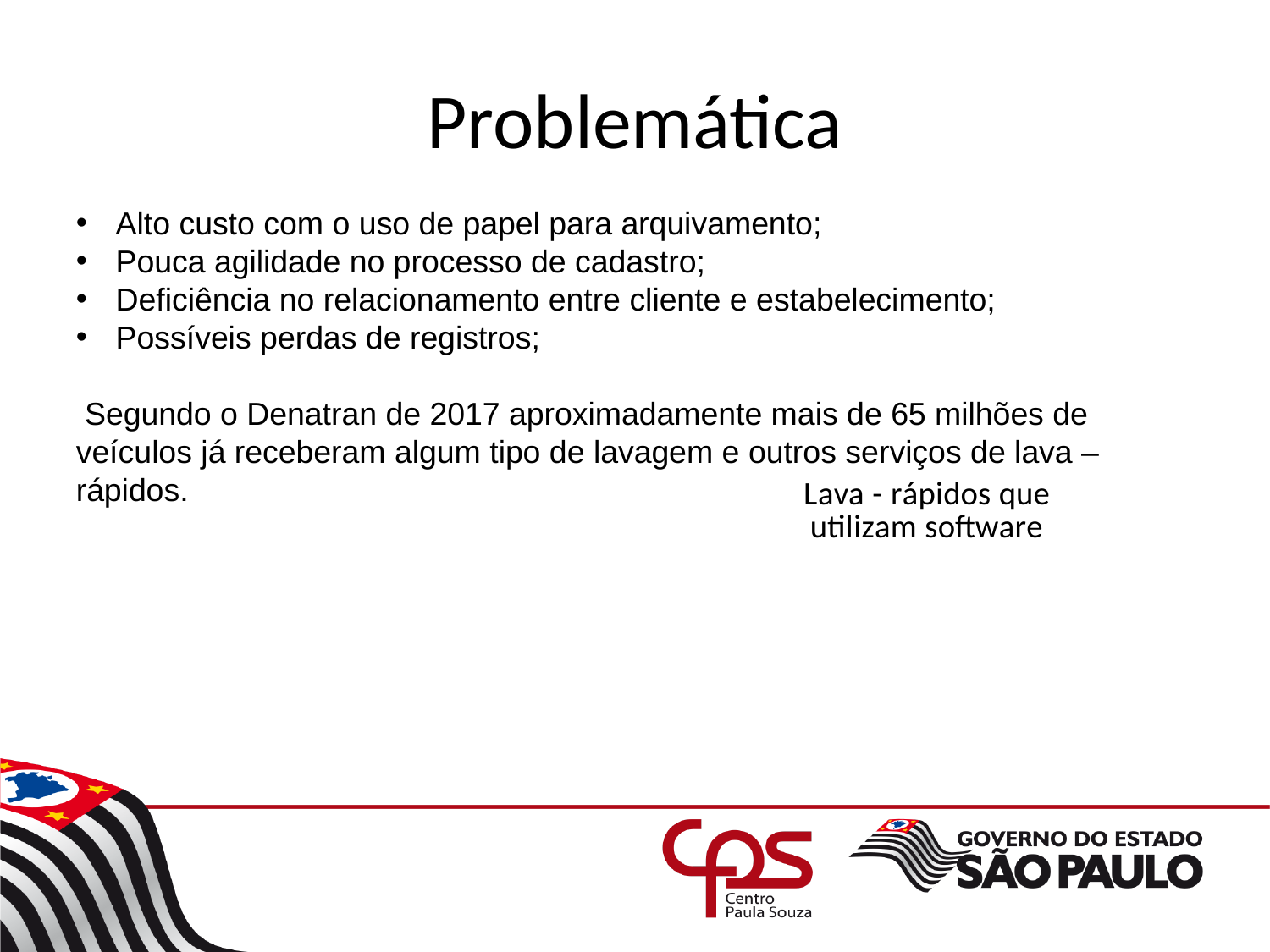

# Problemática
Alto custo com o uso de papel para arquivamento;
Pouca agilidade no processo de cadastro;
Deficiência no relacionamento entre cliente e estabelecimento;
Possíveis perdas de registros;

 Segundo o Denatran de 2017 aproximadamente mais de 65 milhões de veículos já receberam algum tipo de lavagem e outros serviços de lava – rápidos.

### Chart: Lava - rápidos que utilizam software

| Category |
|---|